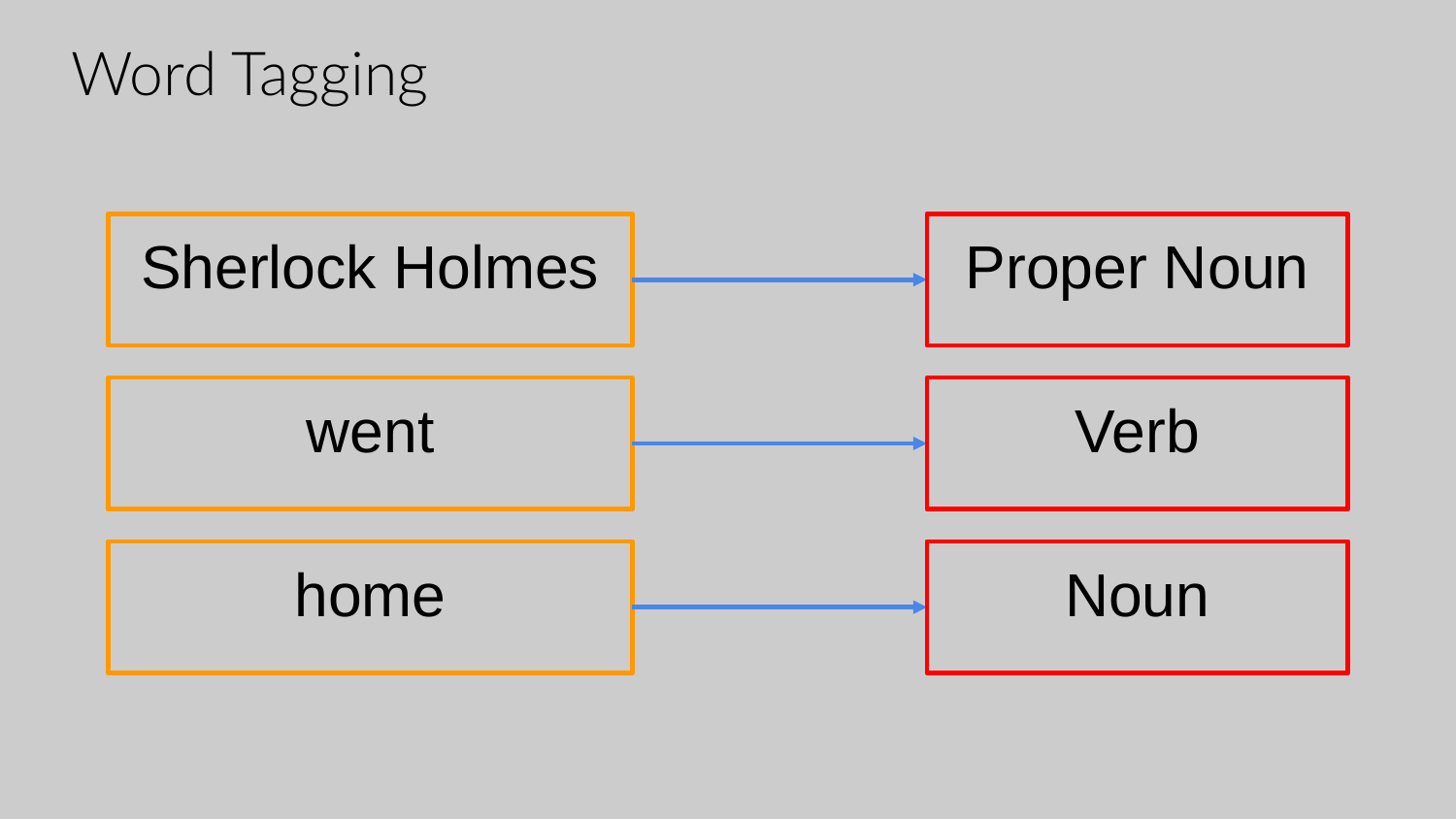

Word Tagging
Sherlock Holmes
Proper Noun
went
Verb
home
Noun